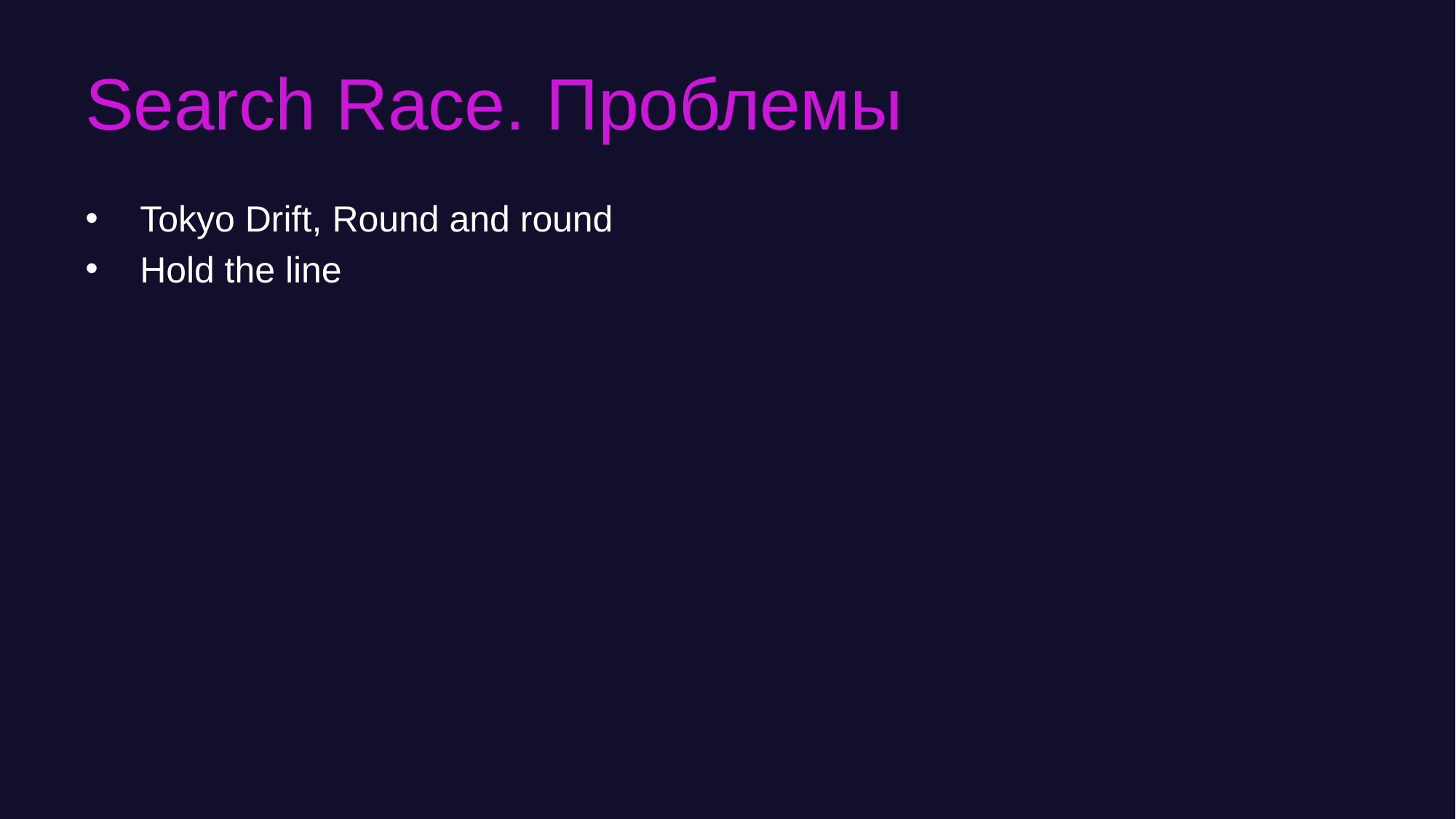

# Search Race. Проблемы
Tokyo Drift, Round and round
Hold the line